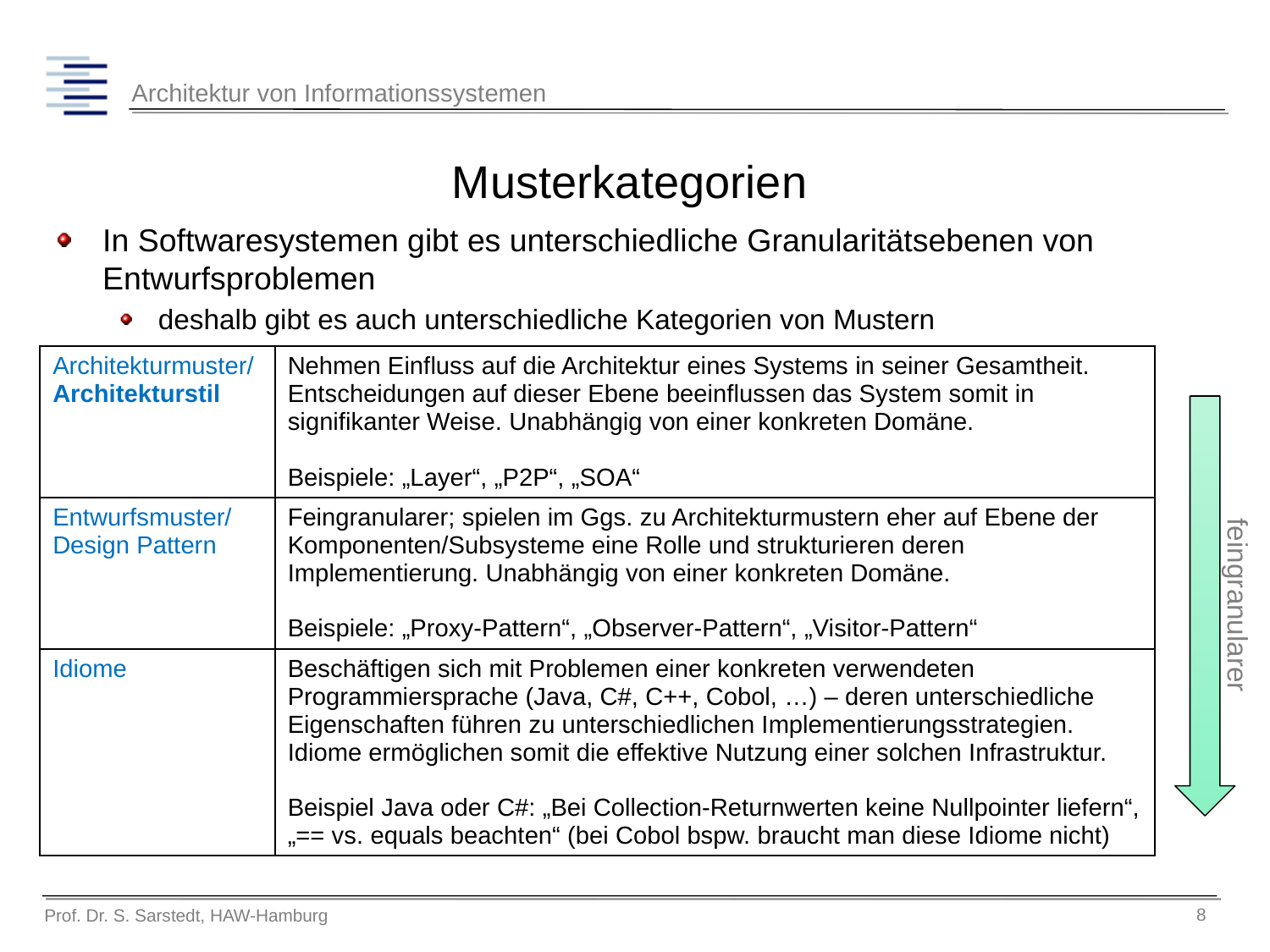

# Musterkategorien
In Softwaresystemen gibt es unterschiedliche Granularitätsebenen von Entwurfsproblemen
deshalb gibt es auch unterschiedliche Kategorien von Mustern
| Architekturmuster/ Architekturstil | Nehmen Einfluss auf die Architektur eines Systems in seiner Gesamtheit. Entscheidungen auf dieser Ebene beeinflussen das System somit in signifikanter Weise. Unabhängig von einer konkreten Domäne. Beispiele: „Layer“, „P2P“, „SOA“ |
| --- | --- |
| Entwurfsmuster/ Design Pattern | Feingranularer; spielen im Ggs. zu Architekturmustern eher auf Ebene der Komponenten/Subsysteme eine Rolle und strukturieren deren Implementierung. Unabhängig von einer konkreten Domäne. Beispiele: „Proxy-Pattern“, „Observer-Pattern“, „Visitor-Pattern“ |
| Idiome | Beschäftigen sich mit Problemen einer konkreten verwendeten Programmiersprache (Java, C#, C++, Cobol, …) – deren unterschiedliche Eigenschaften führen zu unterschiedlichen Implementierungsstrategien. Idiome ermöglichen somit die effektive Nutzung einer solchen Infrastruktur. Beispiel Java oder C#: „Bei Collection-Returnwerten keine Nullpointer liefern“, „== vs. equals beachten“ (bei Cobol bspw. braucht man diese Idiome nicht) |

feingranularer